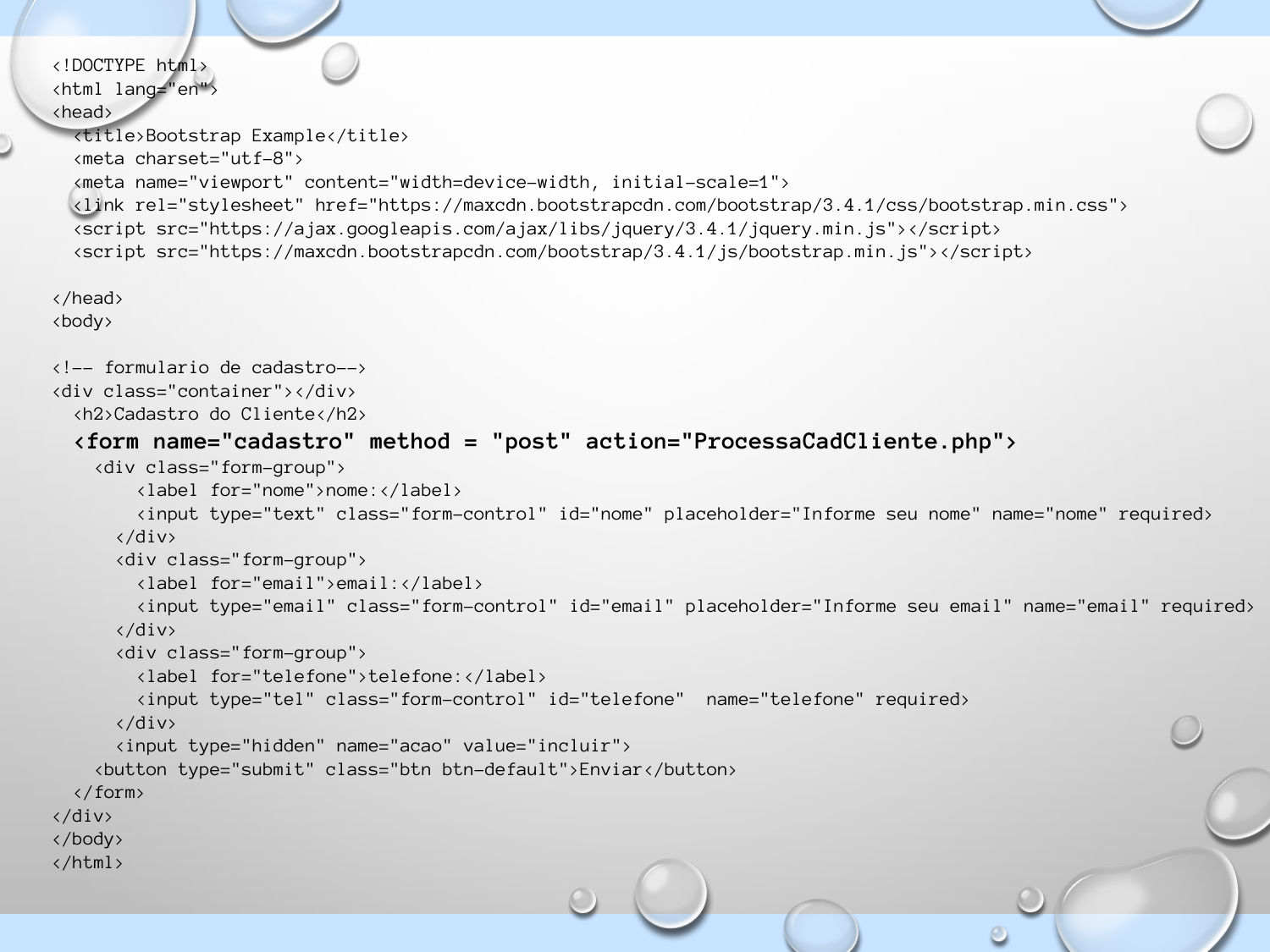

<!DOCTYPE html>
<html lang="en">
<head>
  <title>Bootstrap Example</title>
  <meta charset="utf-8">
  <meta name="viewport" content="width=device-width, initial-scale=1">
  <link rel="stylesheet" href="https://maxcdn.bootstrapcdn.com/bootstrap/3.4.1/css/bootstrap.min.css">
  <script src="https://ajax.googleapis.com/ajax/libs/jquery/3.4.1/jquery.min.js"></script>
  <script src="https://maxcdn.bootstrapcdn.com/bootstrap/3.4.1/js/bootstrap.min.js"></script>
</head>
<body>
<!-- formulario de cadastro-->
<div class="container"></div>
  <h2>Cadastro do Cliente</h2>
  <form name="cadastro" method = "post" action="ProcessaCadCliente.php">
    <div class="form-group">
        <label for="nome">nome:</label>
        <input type="text" class="form-control" id="nome" placeholder="Informe seu nome" name="nome" required>
      </div>
      <div class="form-group">
        <label for="email">email:</label>
        <input type="email" class="form-control" id="email" placeholder="Informe seu email" name="email" required>
      </div>
      <div class="form-group">
        <label for="telefone">telefone:</label>
        <input type="tel" class="form-control" id="telefone"  name="telefone" required>
      </div>
      <input type="hidden" name="acao" value="incluir">
    <button type="submit" class="btn btn-default">Enviar</button>
  </form>
</div>
</body>
</html>